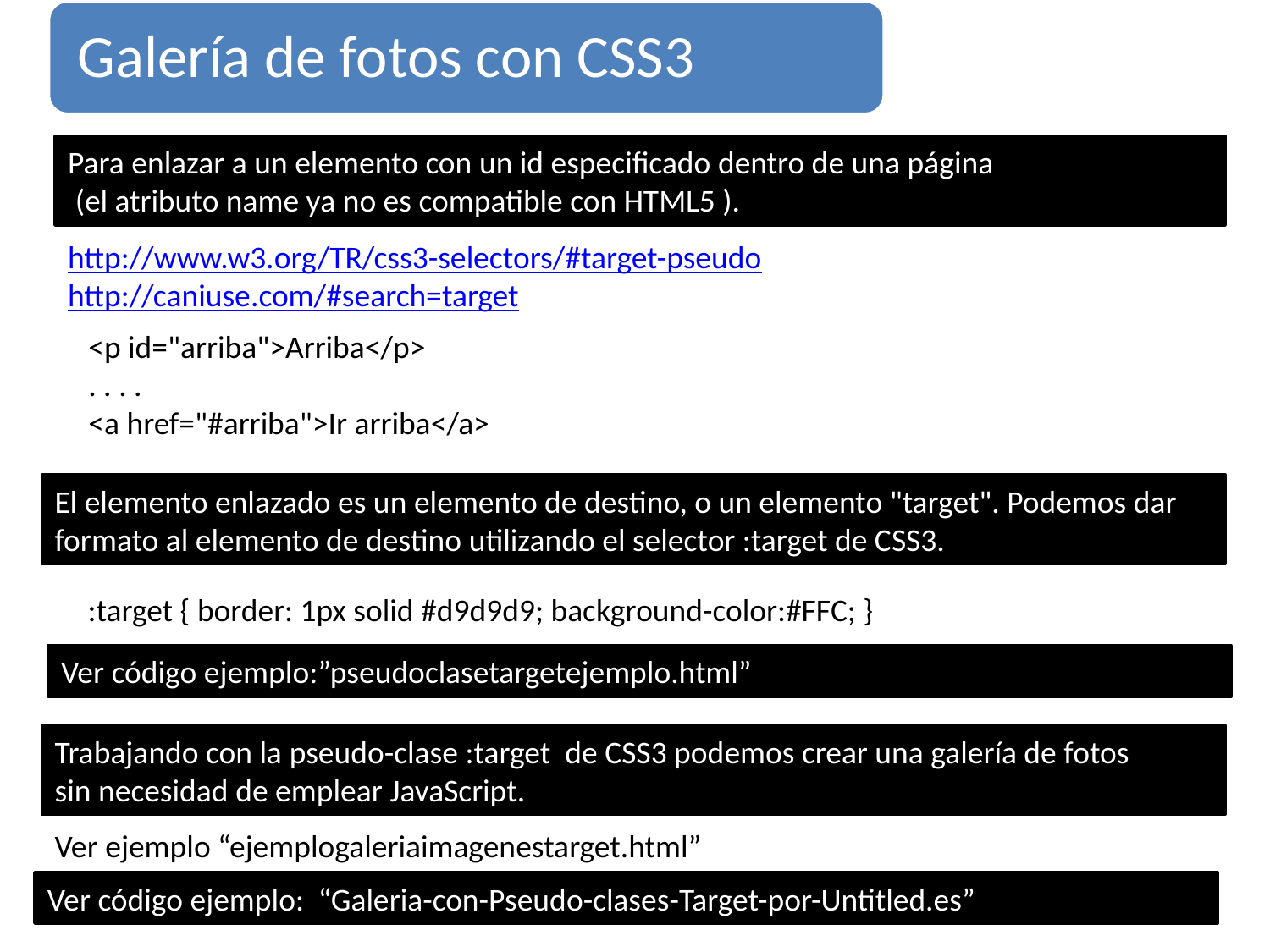

Galería de fotos con CSS3
Para enlazar a un elemento con un id especificado dentro de una página
 (el atributo name ya no es compatible con HTML5 ).
http://www.w3.org/TR/css3-selectors/#target-pseudo
http://caniuse.com/#search=target
<p id="arriba">Arriba</p>
. . . .
<a href="#arriba">Ir arriba</a>
El elemento enlazado es un elemento de destino, o un elemento "target". Podemos dar formato al elemento de destino utilizando el selector :target de CSS3.

:target { border: 1px solid #d9d9d9; background-color:#FFC; }
Ver código ejemplo:”pseudoclasetargetejemplo.html”
Trabajando con la pseudo-clase :target  de CSS3 podemos crear una galería de fotos sin necesidad de emplear JavaScript.
Ver ejemplo “ejemplogaleriaimagenestarget.html”
Ver código ejemplo:  “Galeria-con-Pseudo-clases-Target-por-Untitled.es”